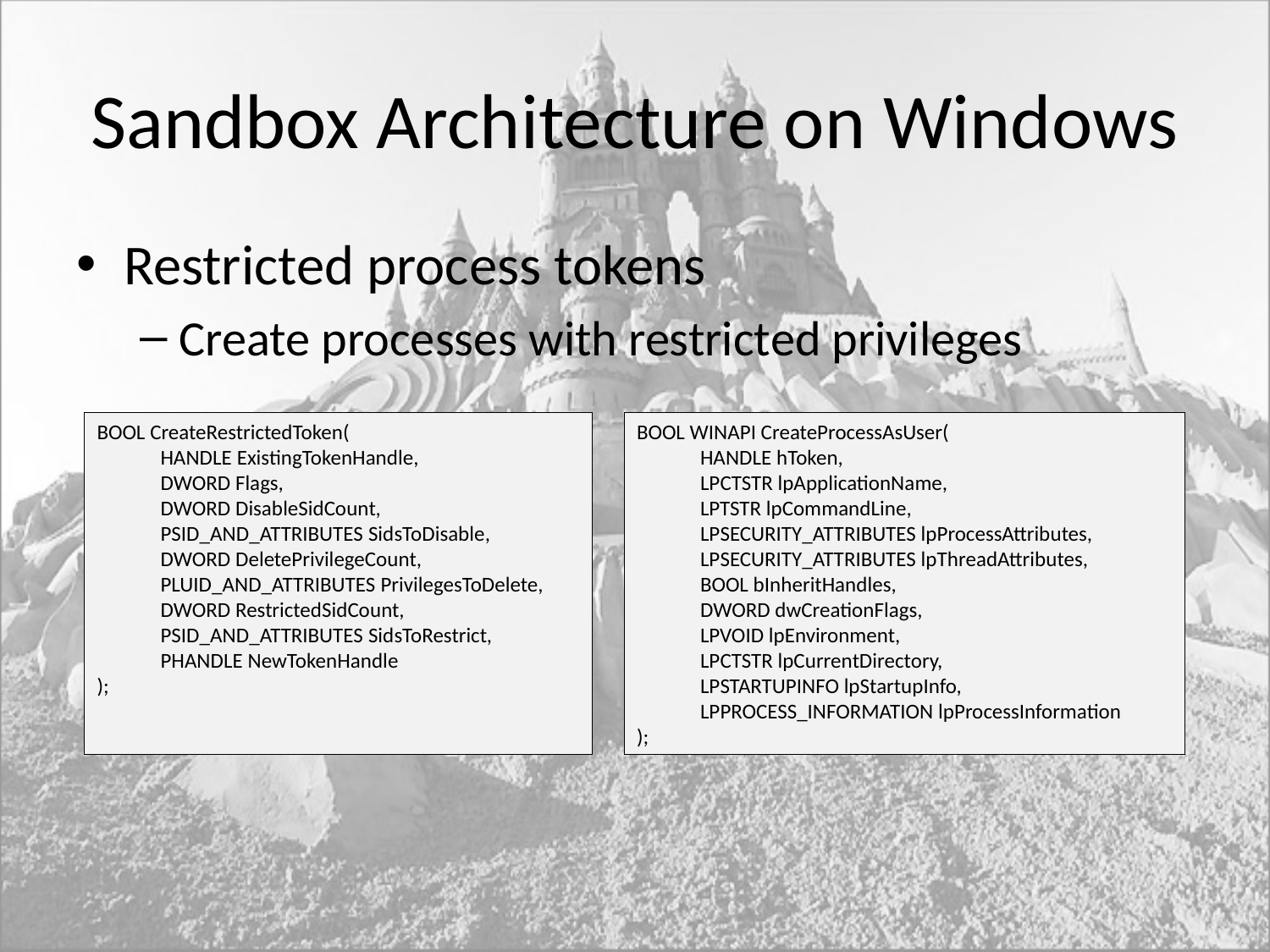

# Sandbox Architecture on Windows
Restricted process tokens
Create processes with restricted privileges
BOOL CreateRestrictedToken(
HANDLE ExistingTokenHandle,
DWORD Flags,
DWORD DisableSidCount,
PSID_AND_ATTRIBUTES SidsToDisable,
DWORD DeletePrivilegeCount,
PLUID_AND_ATTRIBUTES PrivilegesToDelete,
DWORD RestrictedSidCount,
PSID_AND_ATTRIBUTES SidsToRestrict,
PHANDLE NewTokenHandle
);

BOOL WINAPI CreateProcessAsUser(
HANDLE hToken,
LPCTSTR lpApplicationName,
LPTSTR lpCommandLine,
LPSECURITY_ATTRIBUTES lpProcessAttributes,
LPSECURITY_ATTRIBUTES lpThreadAttributes,
BOOL bInheritHandles,
DWORD dwCreationFlags,
LPVOID lpEnvironment,
LPCTSTR lpCurrentDirectory,
LPSTARTUPINFO lpStartupInfo,
LPPROCESS_INFORMATION lpProcessInformation
);